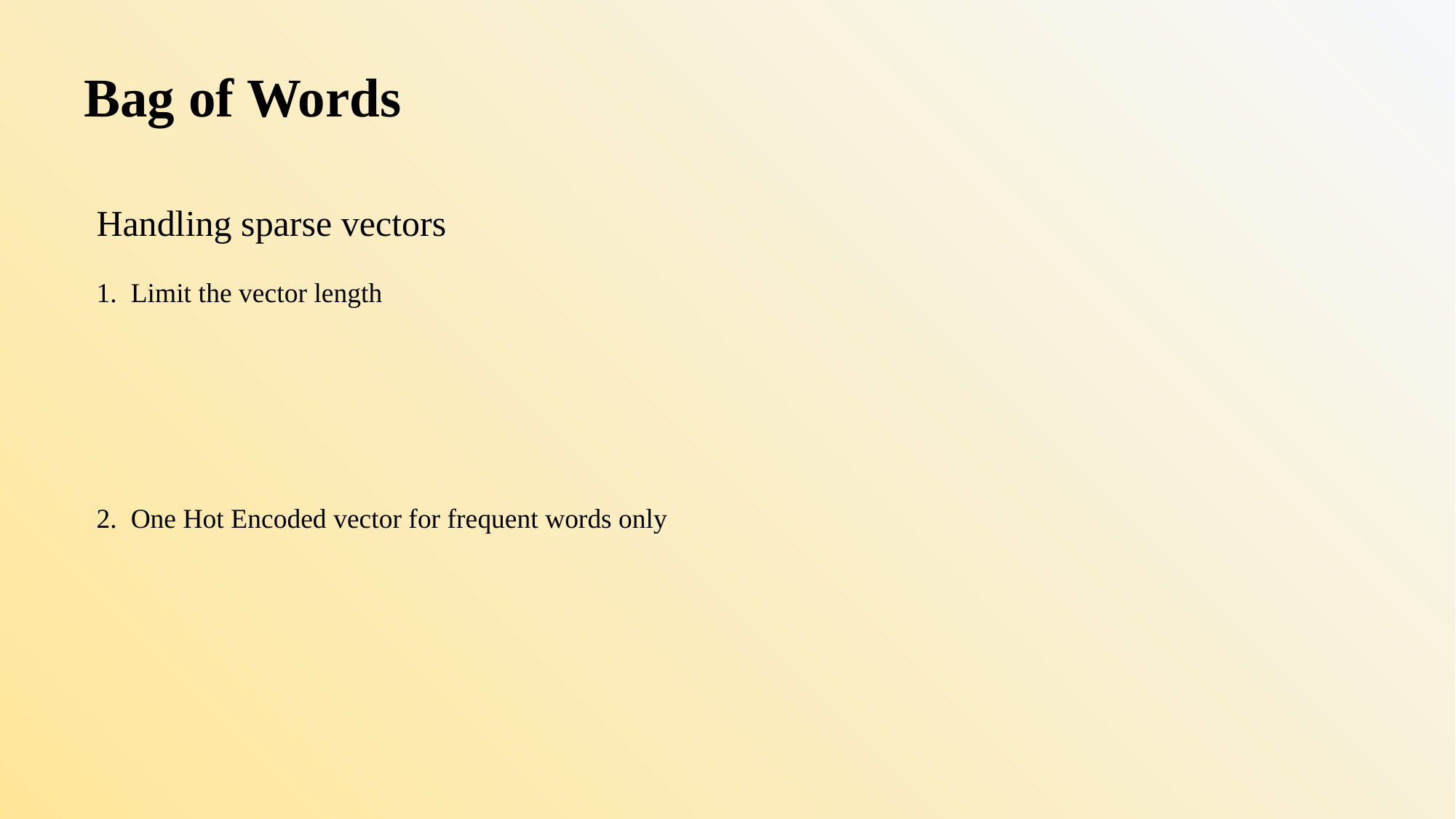

# Bag of Words
Handling sparse vectors
1.  Limit the vector length

2.  One Hot Encoded vector for frequent words only